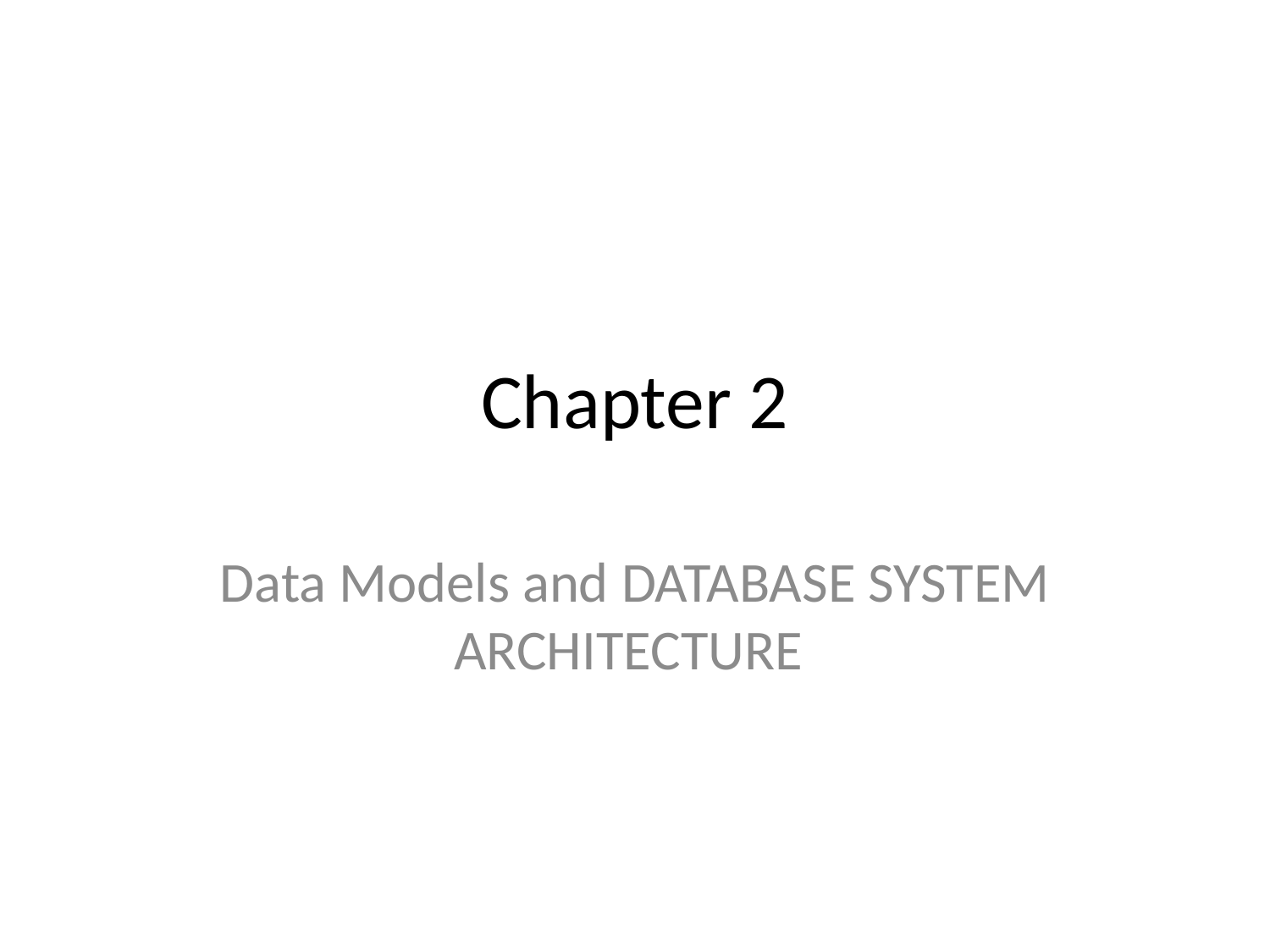

# Chapter 2
Data Models and DATABASE SYSTEM
ARCHITECTURE